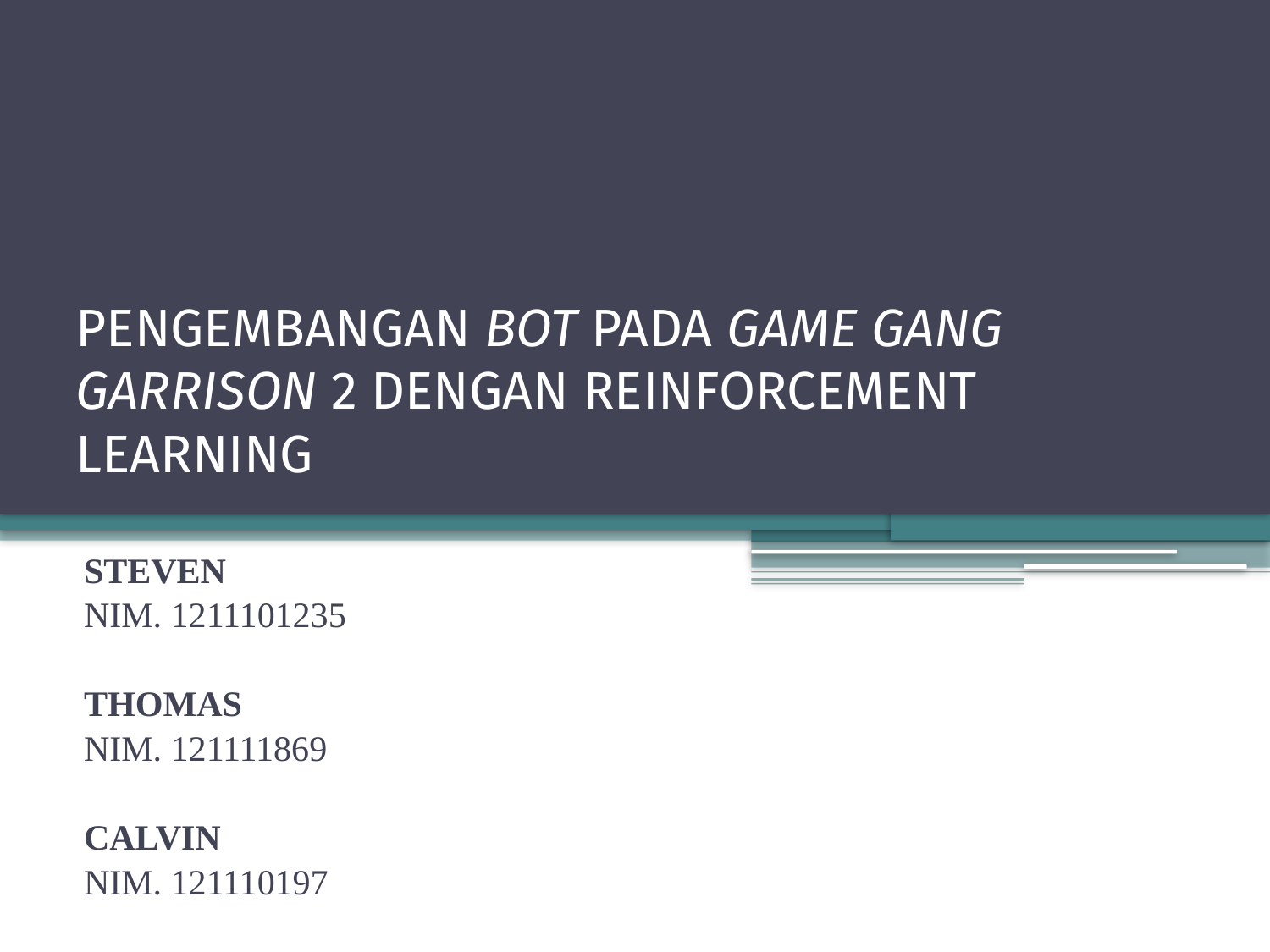

# PENGEMBANGAN BOT PADA GAME GANG GARRISON 2 DENGAN REINFORCEMENT LEARNING
STEVEN
NIM. 1211101235

THOMAS
NIM. 121111869

CALVIN
NIM. 121110197